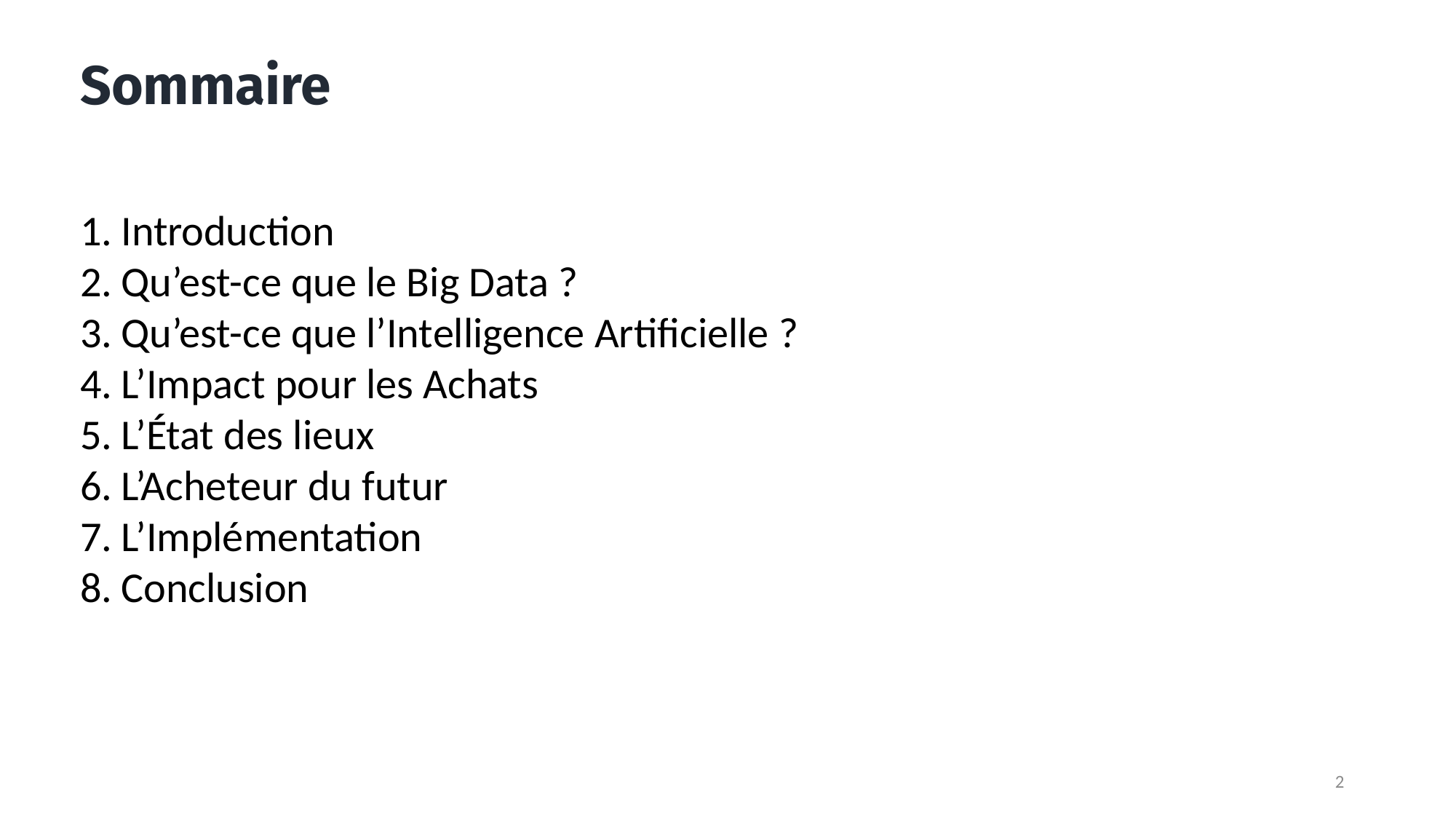

Sommaire
Introduction
Qu’est-ce que le Big Data ?
Qu’est-ce que l’Intelligence Artificielle ?
L’Impact pour les Achats
L’État des lieux
L’Acheteur du futur
L’Implémentation
Conclusion
2